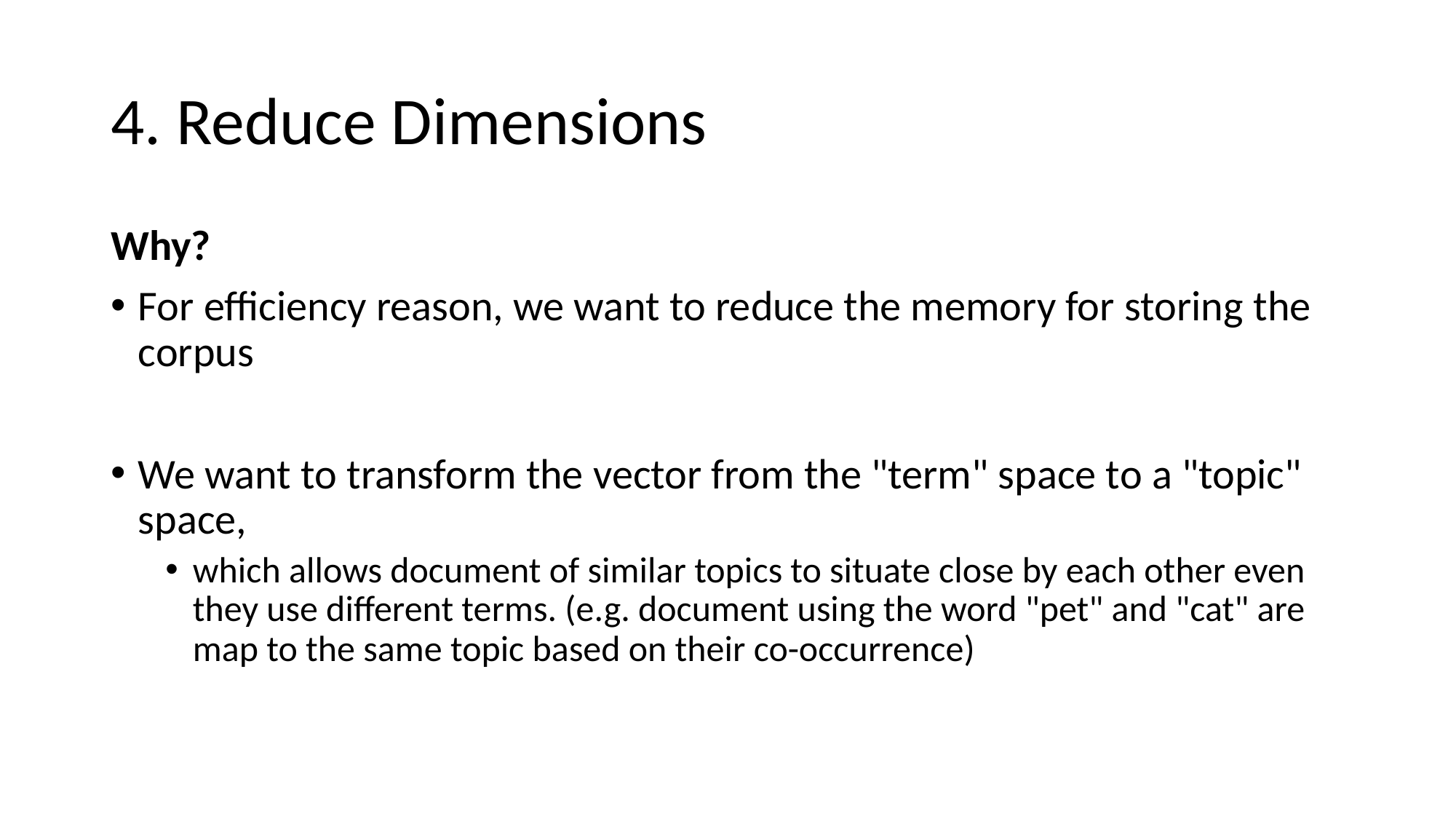

# 4. Reduce Dimensions
Why?
For efficiency reason, we want to reduce the memory for storing the corpus

We want to transform the vector from the "term" space to a "topic" space,
which allows document of similar topics to situate close by each other even they use different terms. (e.g. document using the word "pet" and "cat" are map to the same topic based on their co-occurrence)